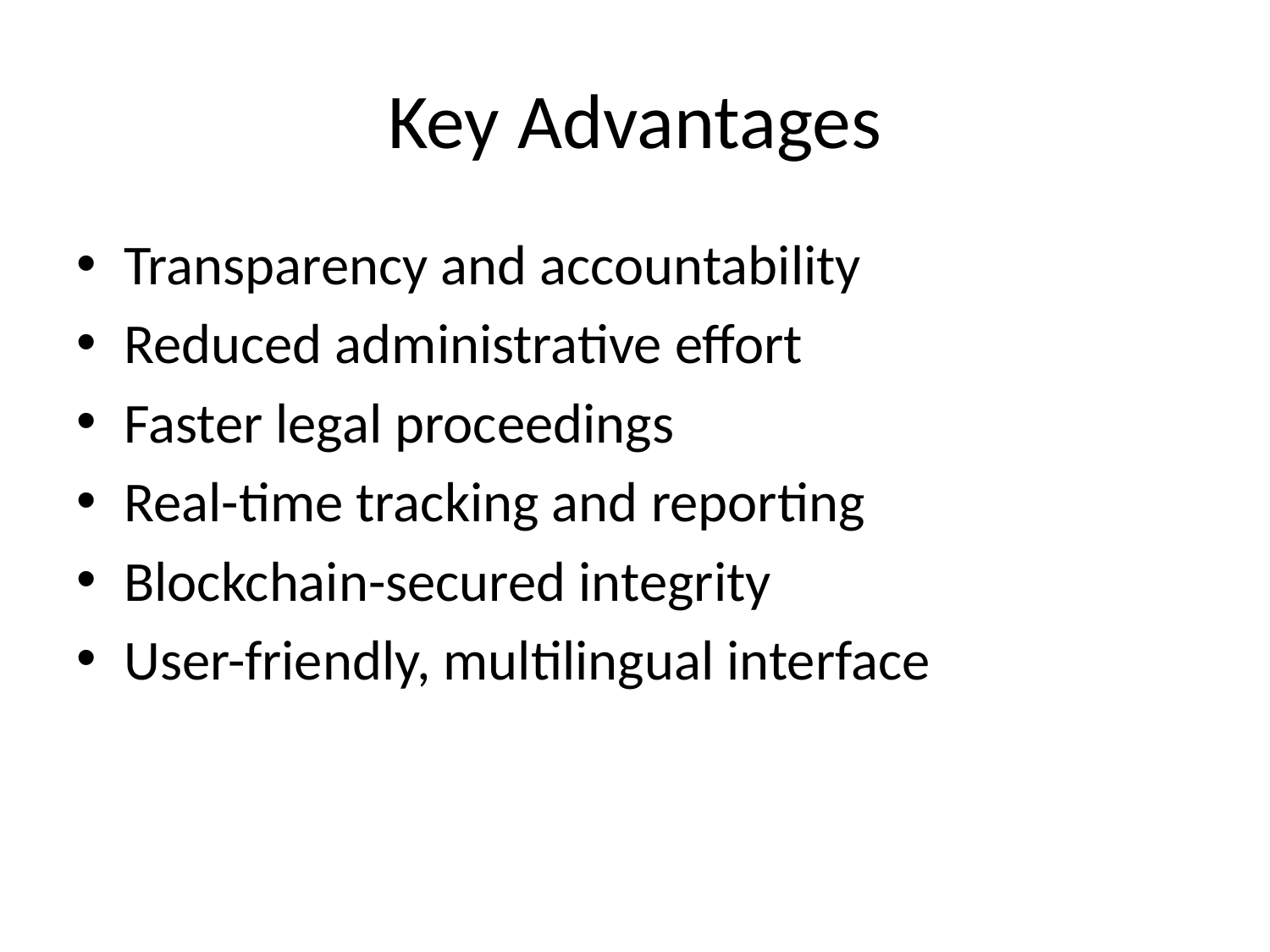

# Key Advantages
Transparency and accountability
Reduced administrative effort
Faster legal proceedings
Real-time tracking and reporting
Blockchain-secured integrity
User-friendly, multilingual interface